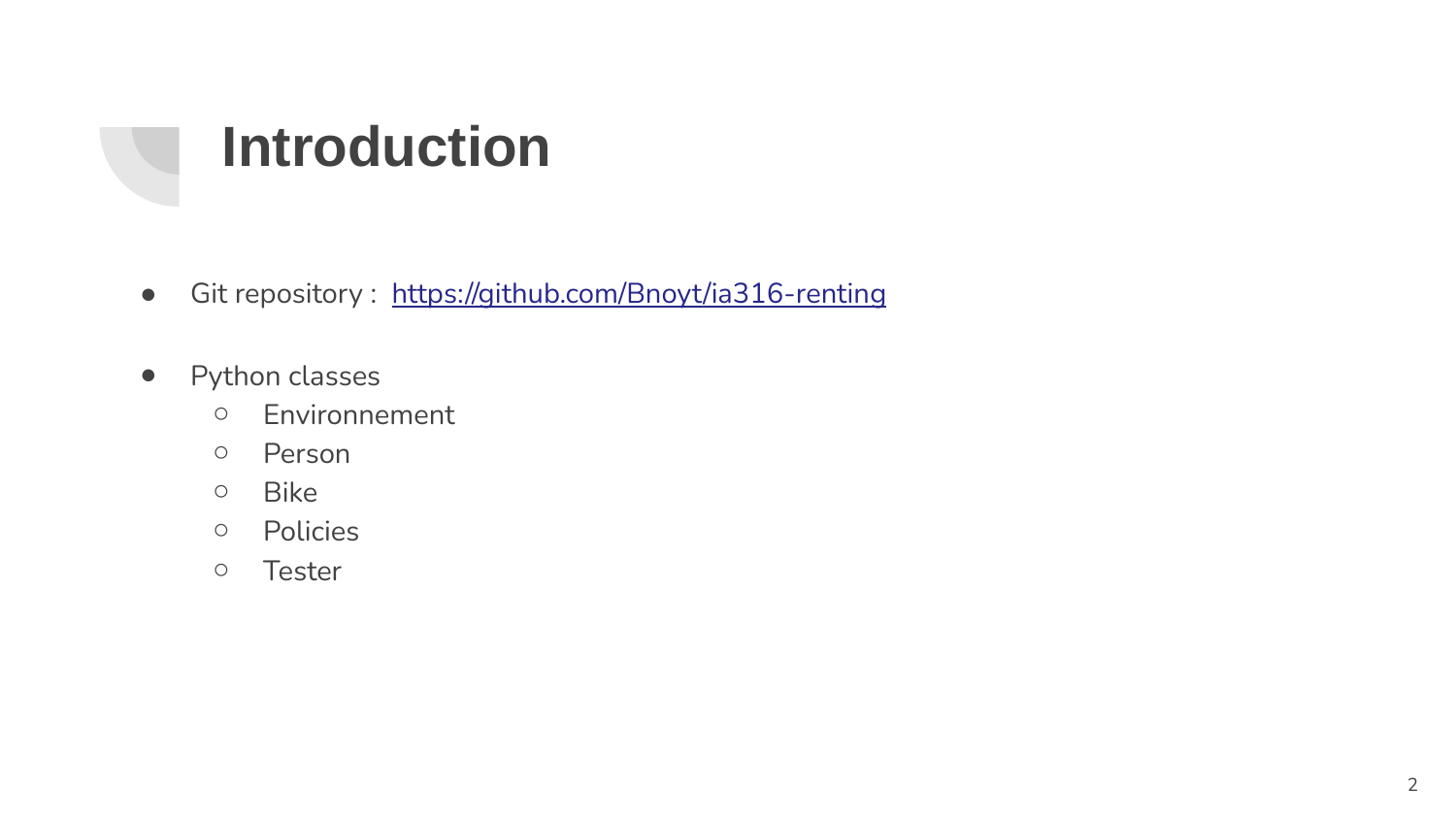

# Introduction
Git repository :  https://github.com/Bnoyt/ia316-renting

Python classes
Environnement
Person
Bike
Policies
Tester
2